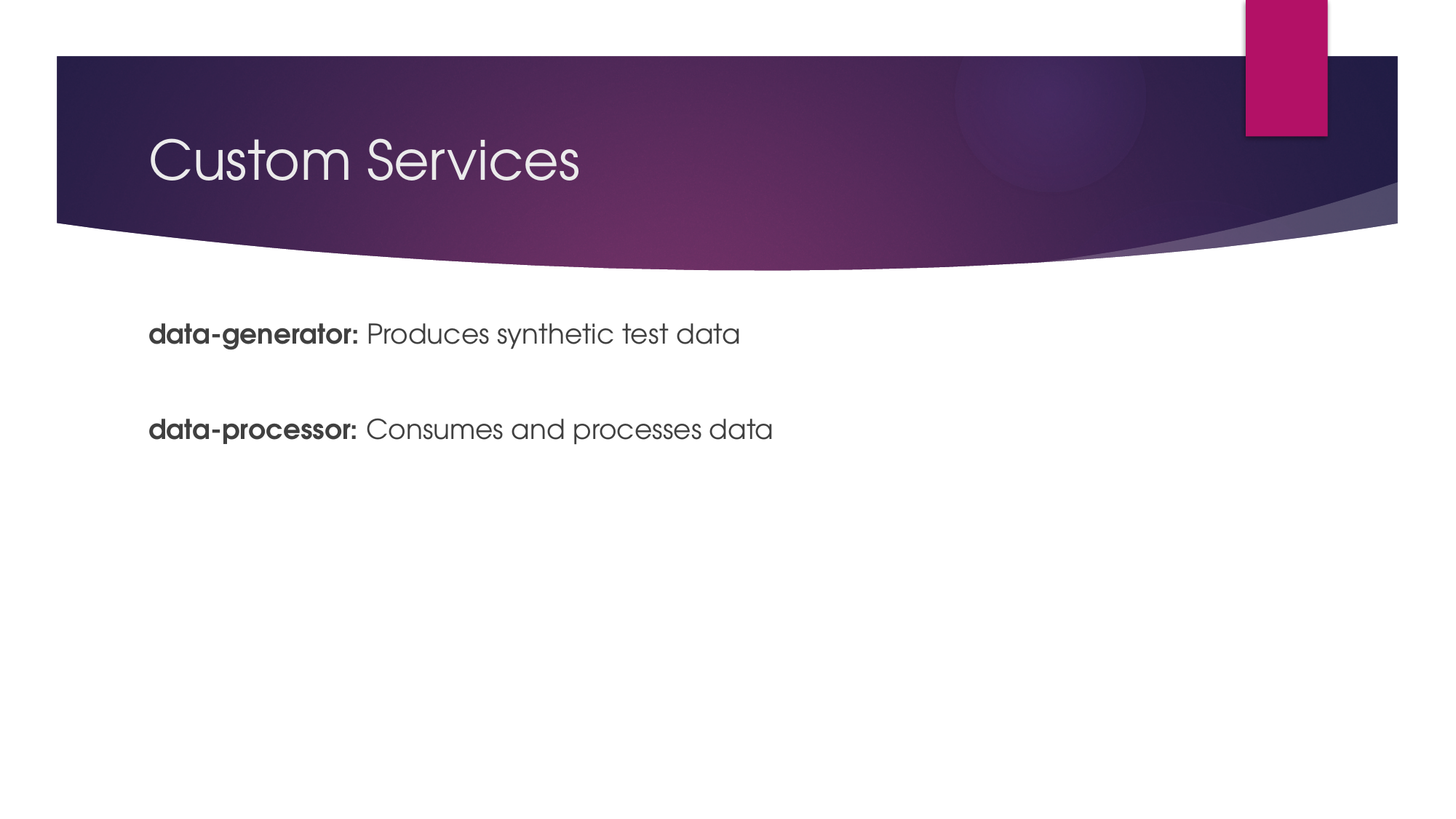

# Custom Services
data-generator: Produces synthetic test data

data-processor: Consumes and processes data